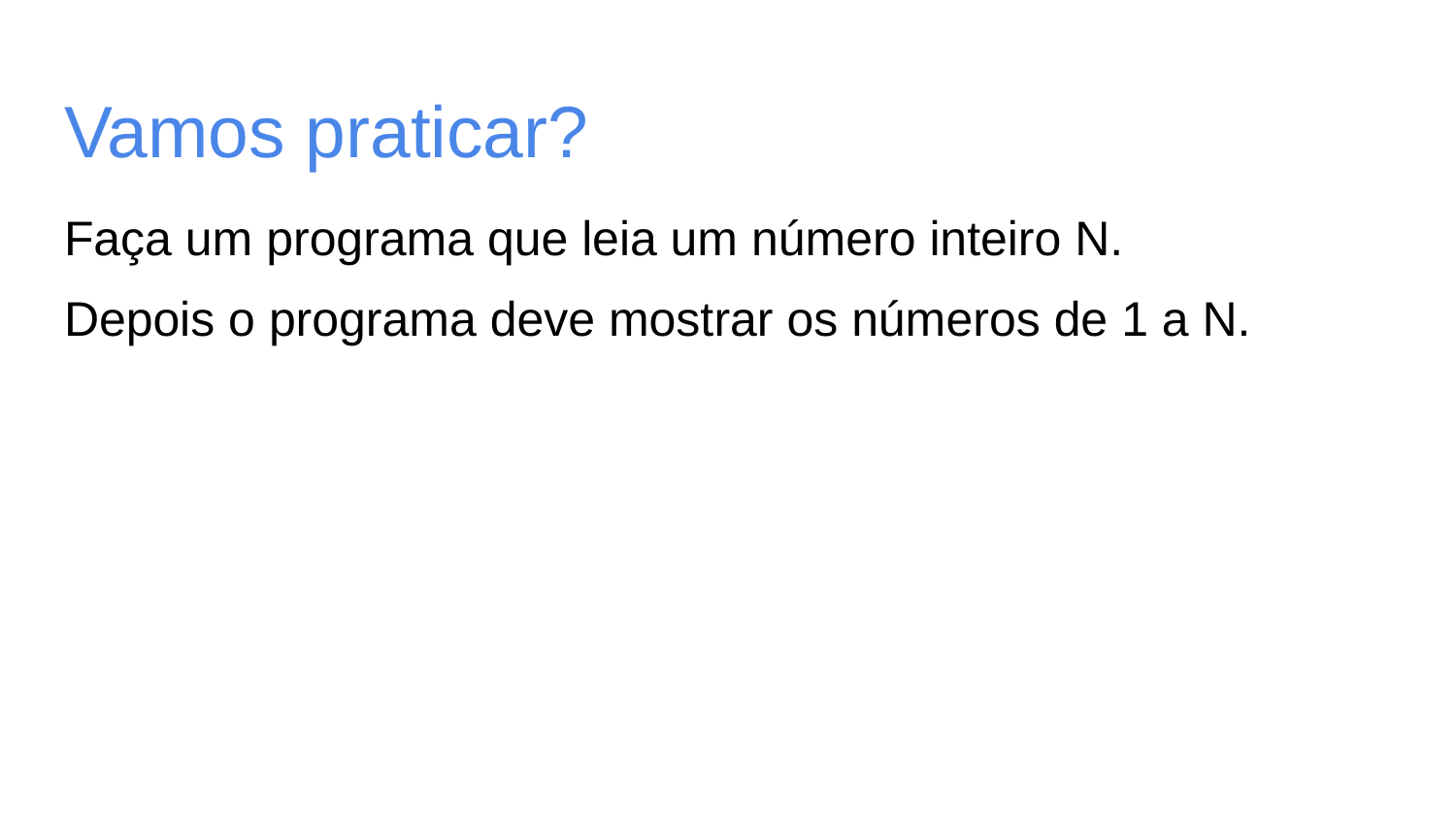

# Vamos praticar?
Faça um programa que leia um número inteiro N.
Depois o programa deve mostrar os números de 1 a N.